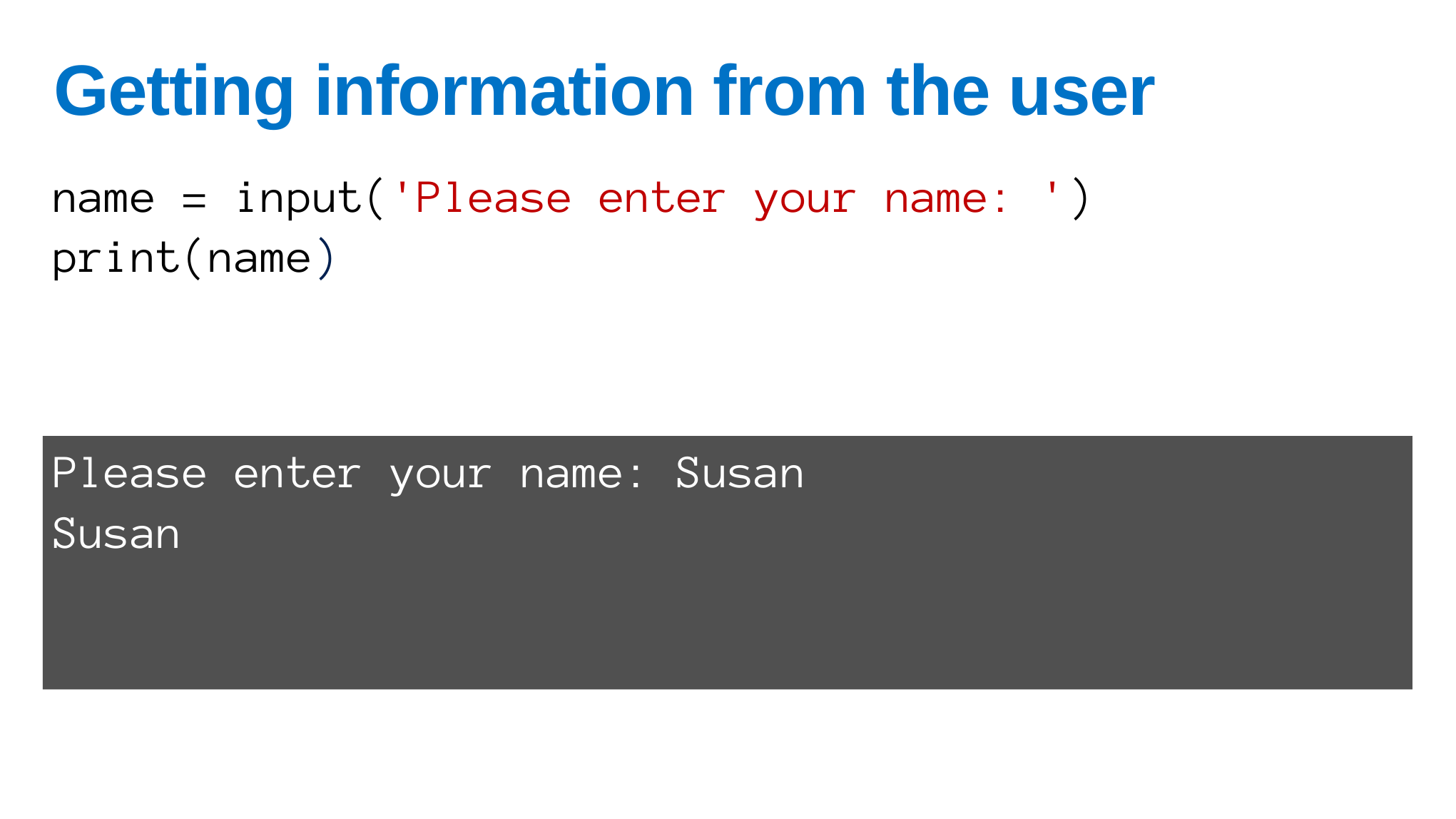

# Getting information from the user
name = input('Please enter your name: ')
print(name)
Please enter your name: Susan
Susan